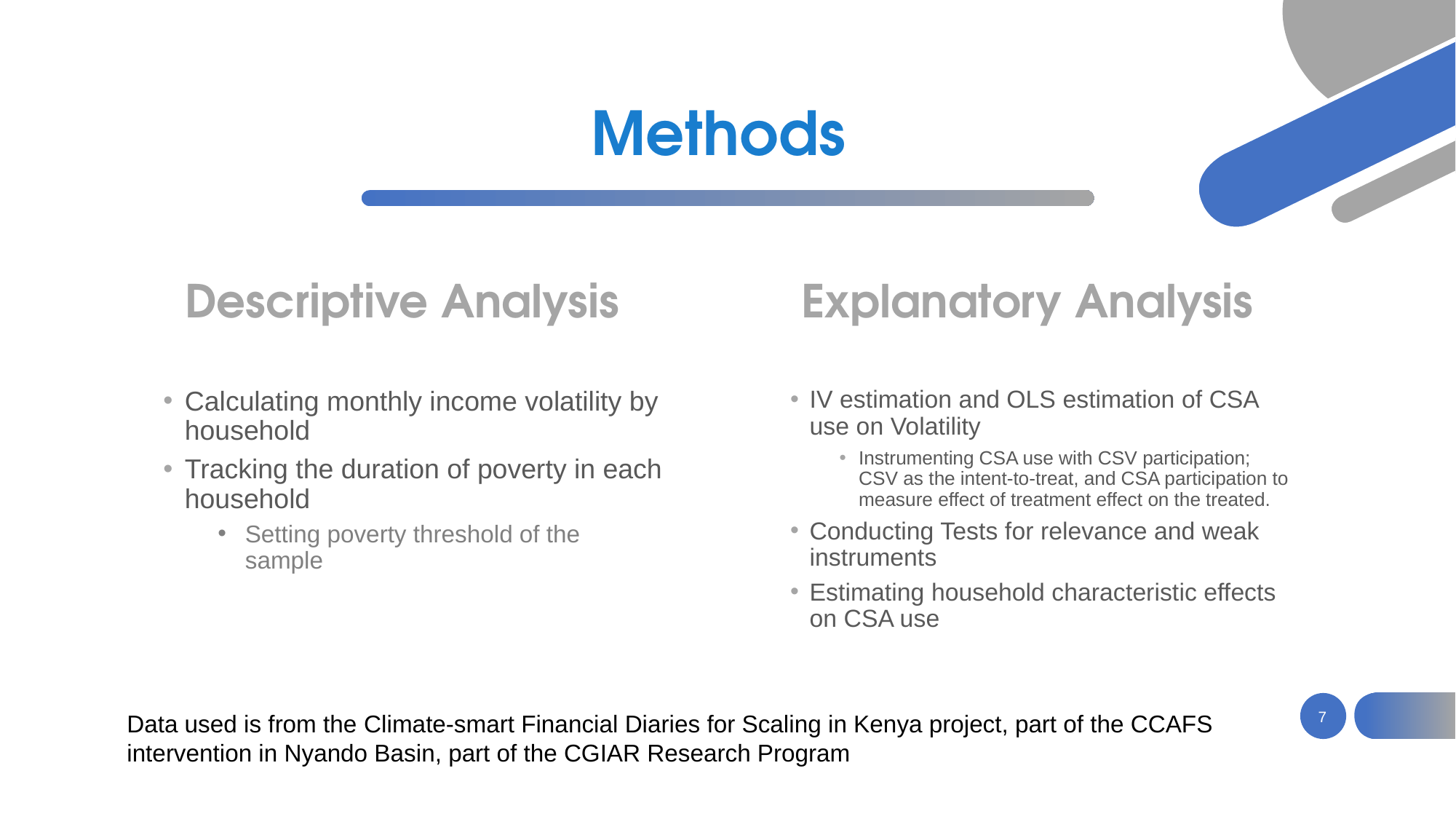

# Methods
Descriptive Analysis
Explanatory Analysis
Calculating monthly income volatility by household
Tracking the duration of poverty in each household
Setting poverty threshold of the sample

IV estimation and OLS estimation of CSA use on Volatility
Instrumenting CSA use with CSV participation; CSV as the intent-to-treat, and CSA participation to measure effect of treatment effect on the treated.
Conducting Tests for relevance and weak instruments
Estimating household characteristic effects on CSA use

7
Data used is from the Climate-smart Financial Diaries for Scaling in Kenya project, part of the CCAFS intervention in Nyando Basin, part of the CGIAR Research Program